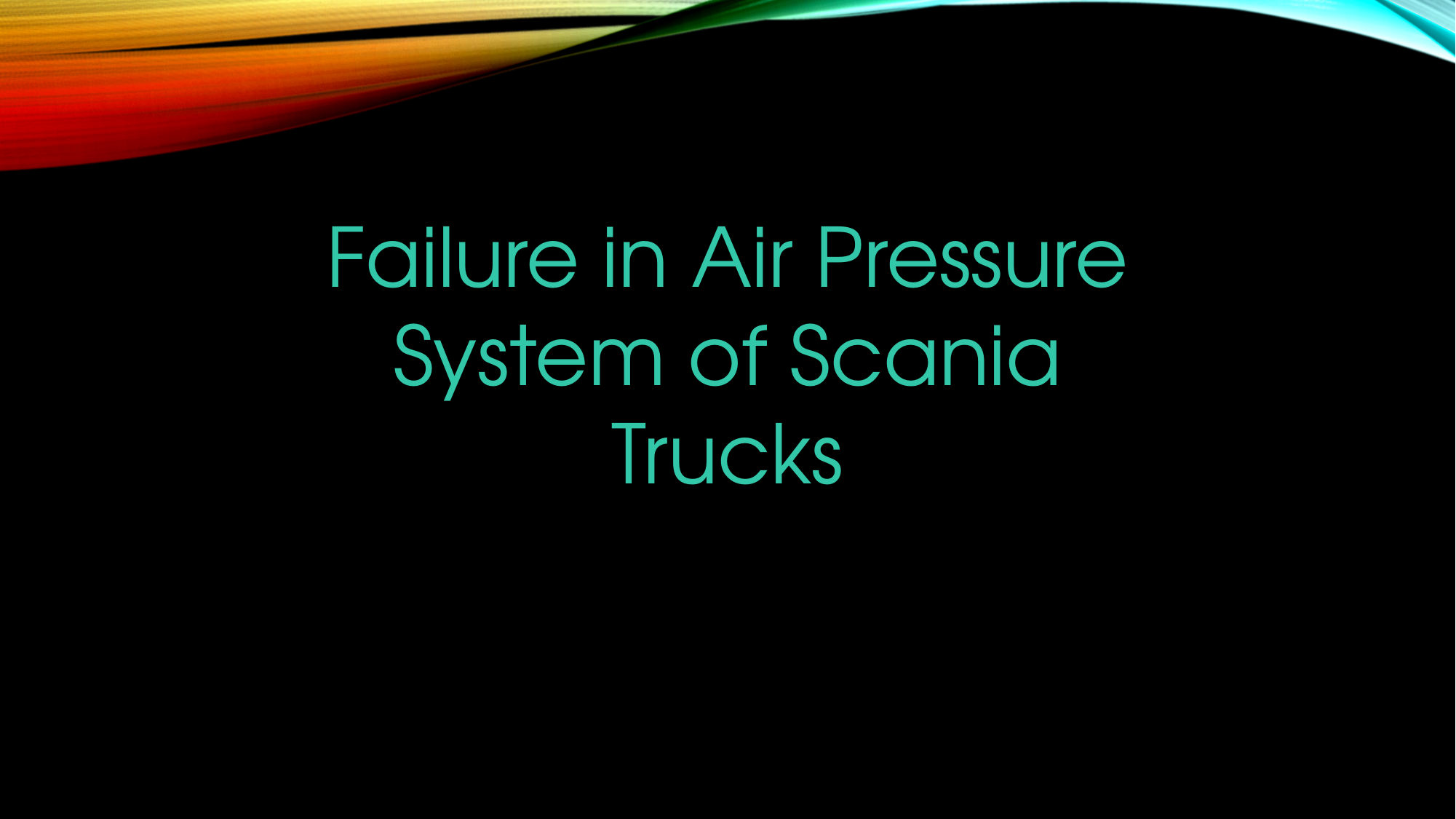

Failure in Air Pressure System of Scania Trucks
rucks
Prediction of failure in APS of Scania Trucks